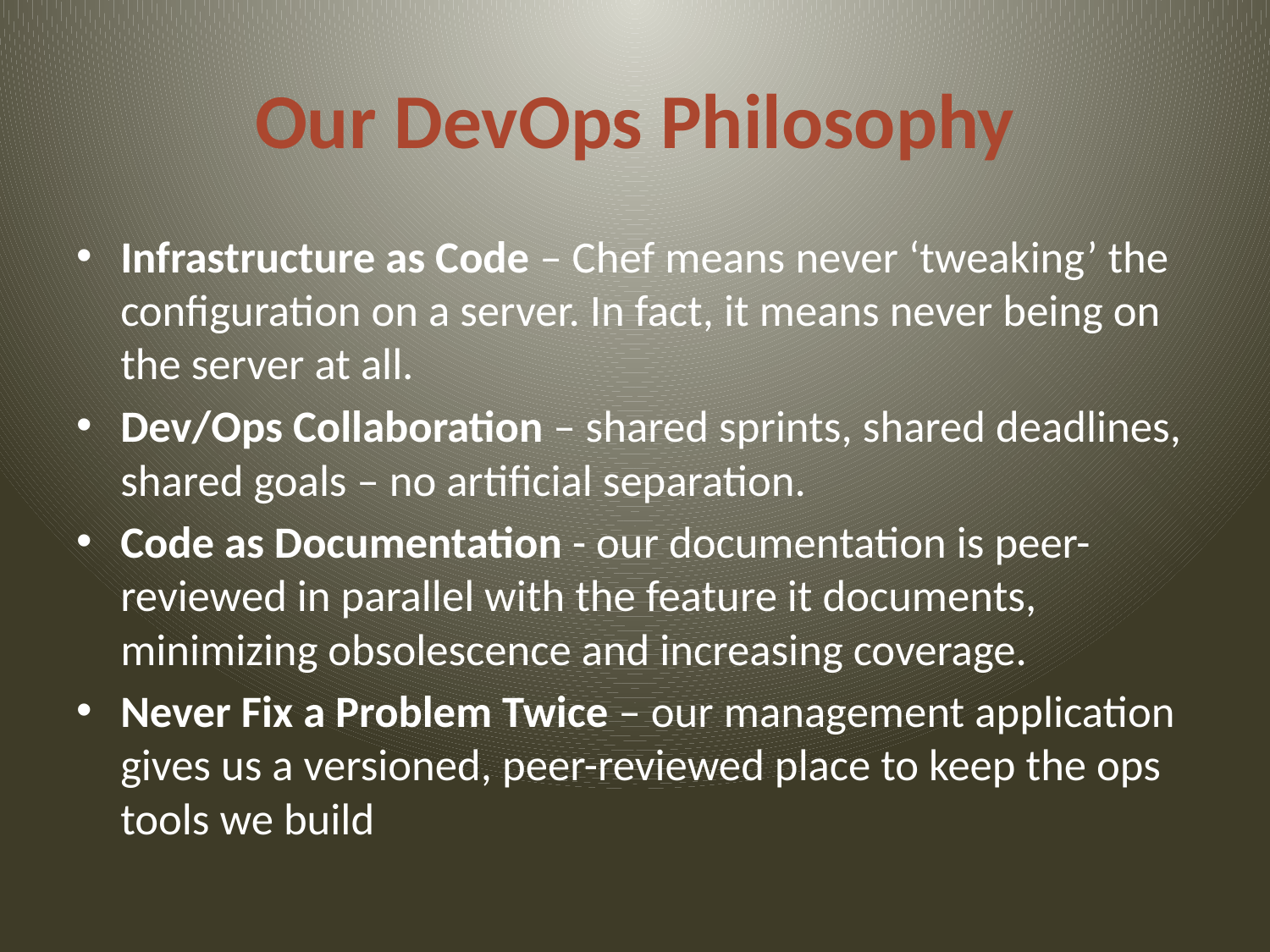

# Our DevOps Philosophy
Infrastructure as Code – Chef means never ‘tweaking’ the configuration on a server. In fact, it means never being on the server at all.
Dev/Ops Collaboration – shared sprints, shared deadlines, shared goals – no artificial separation.
Code as Documentation - our documentation is peer-reviewed in parallel with the feature it documents, minimizing obsolescence and increasing coverage.
Never Fix a Problem Twice – our management application gives us a versioned, peer-reviewed place to keep the ops tools we build